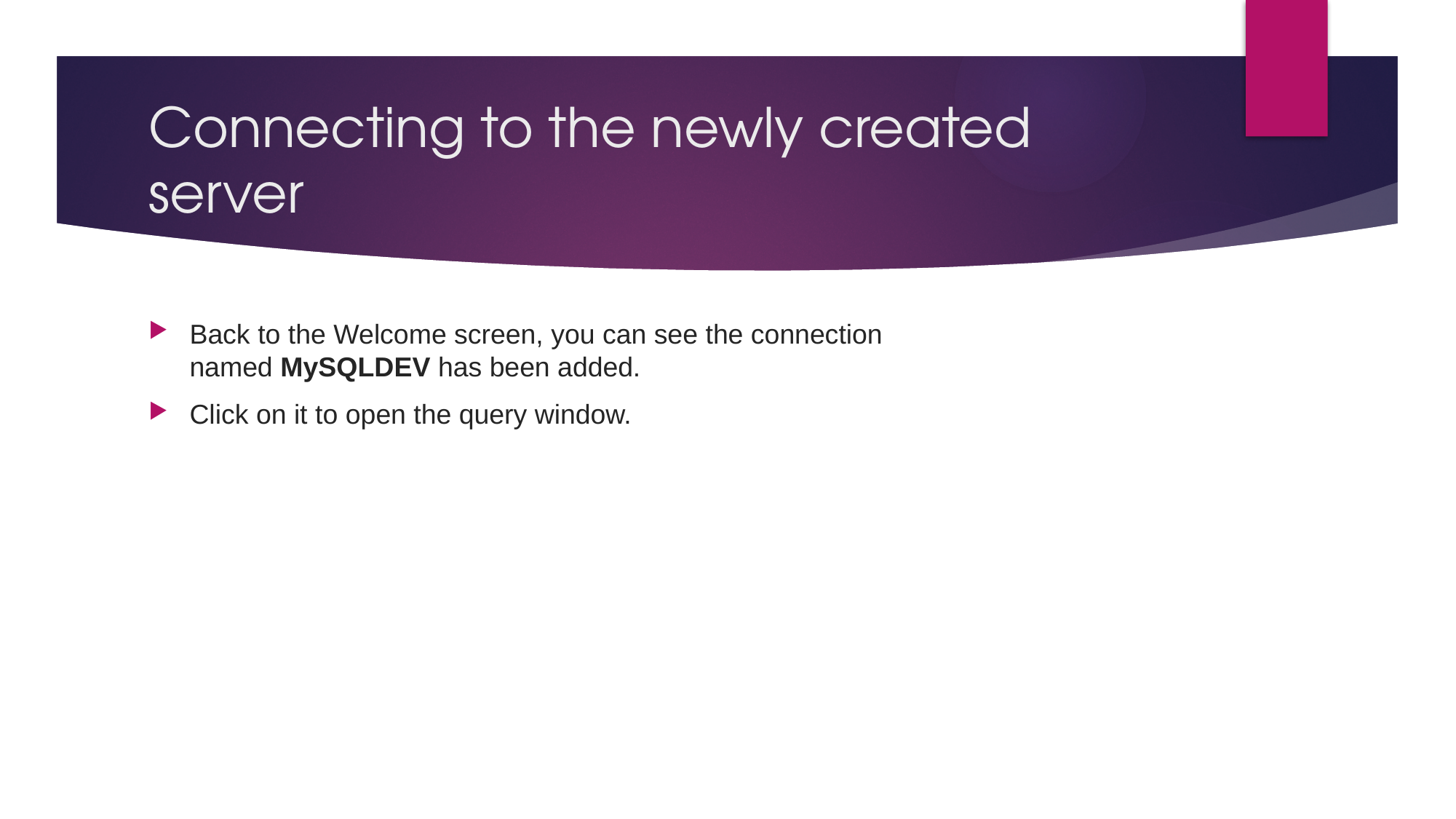

# Connecting to the newly created server
Back to the Welcome screen, you can see the connection named MySQLDEV has been added.
Click on it to open the query window.